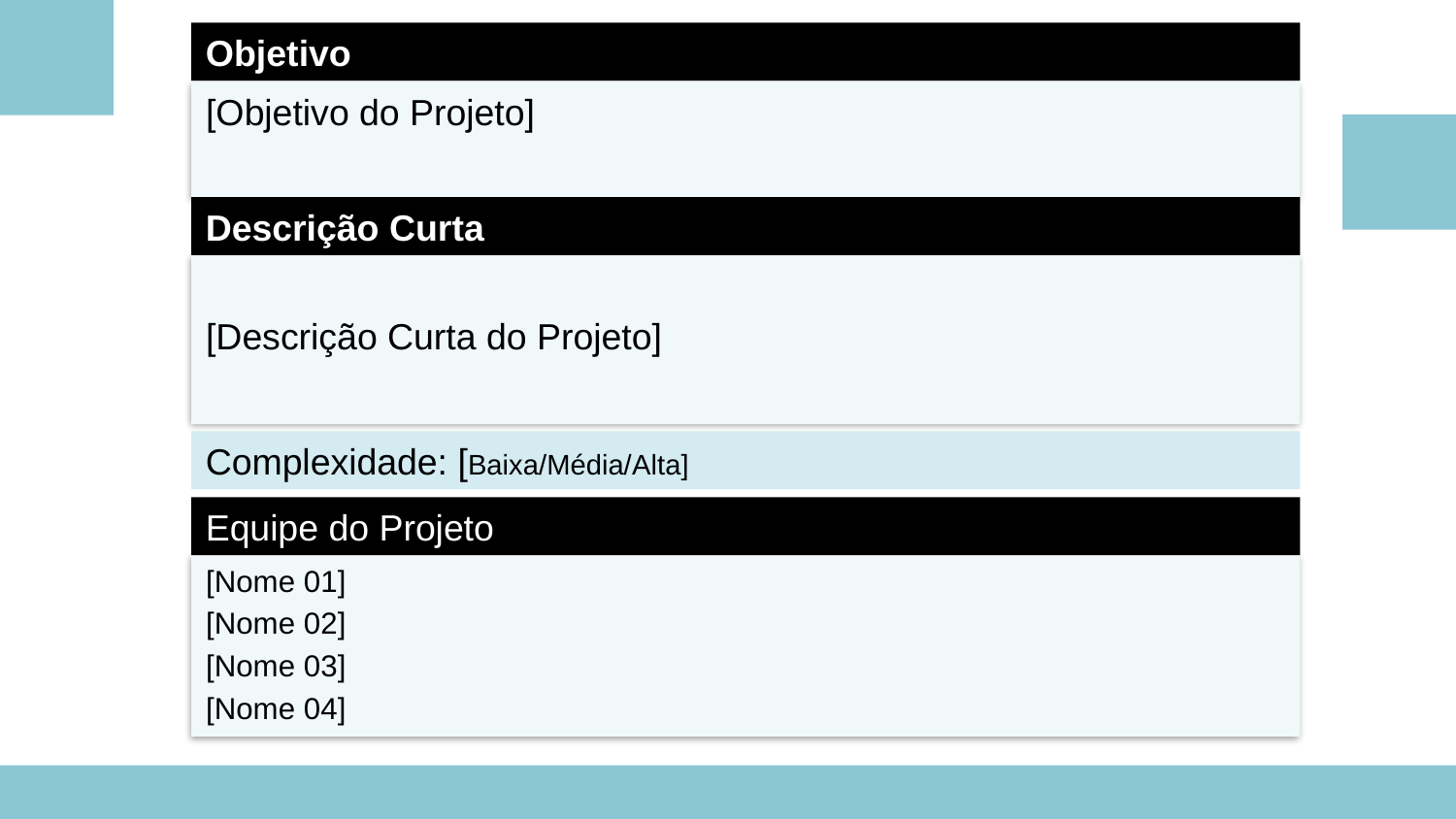

Objetivo
[Objetivo do Projeto]

Descrição Curta

[Descrição Curta do Projeto]

Complexidade: [Baixa/Média/Alta]
Equipe do Projeto
[Nome 01]
[Nome 02]
[Nome 03]
[Nome 04]